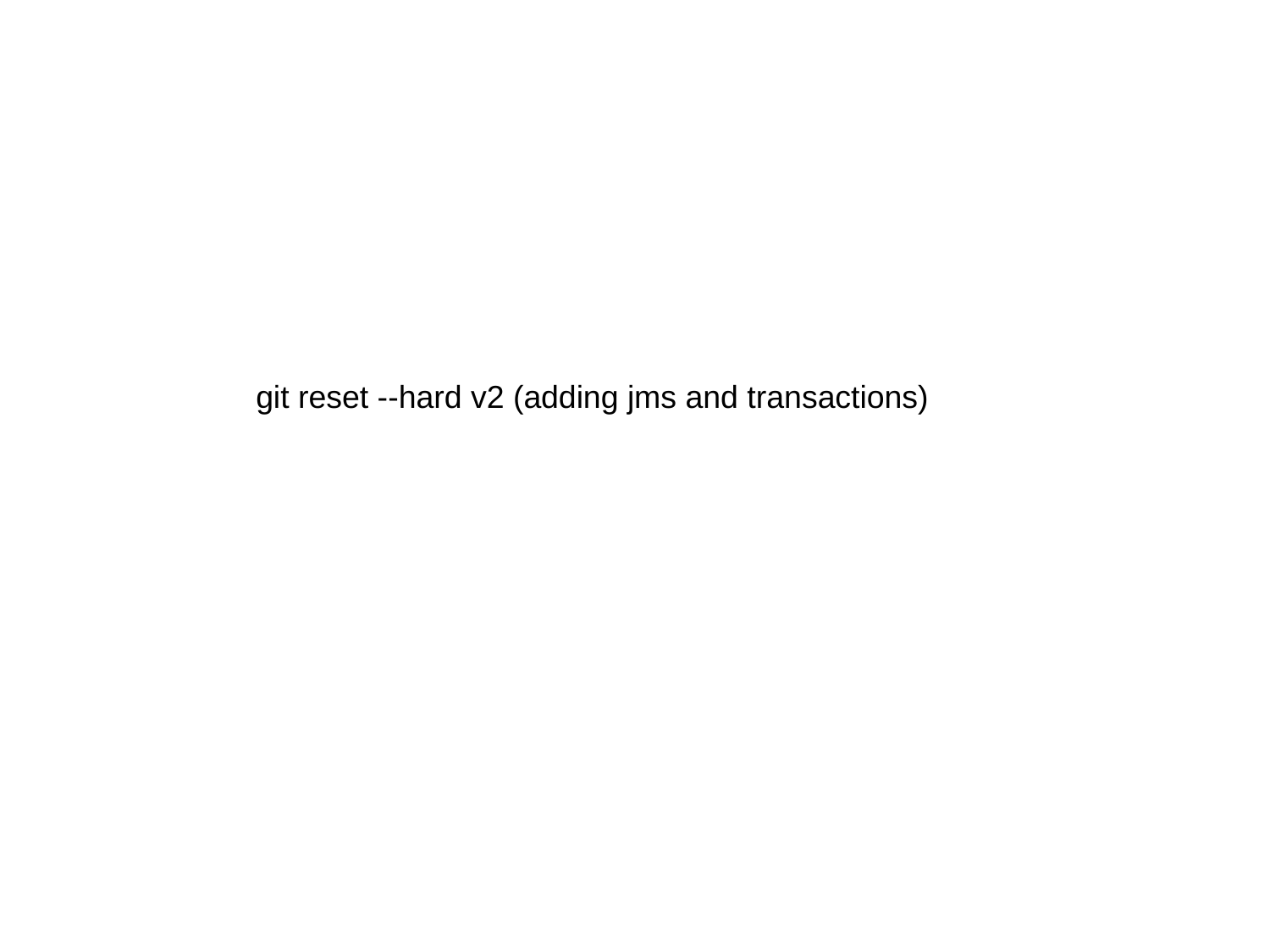

git reset --hard v2 (adding jms and transactions)